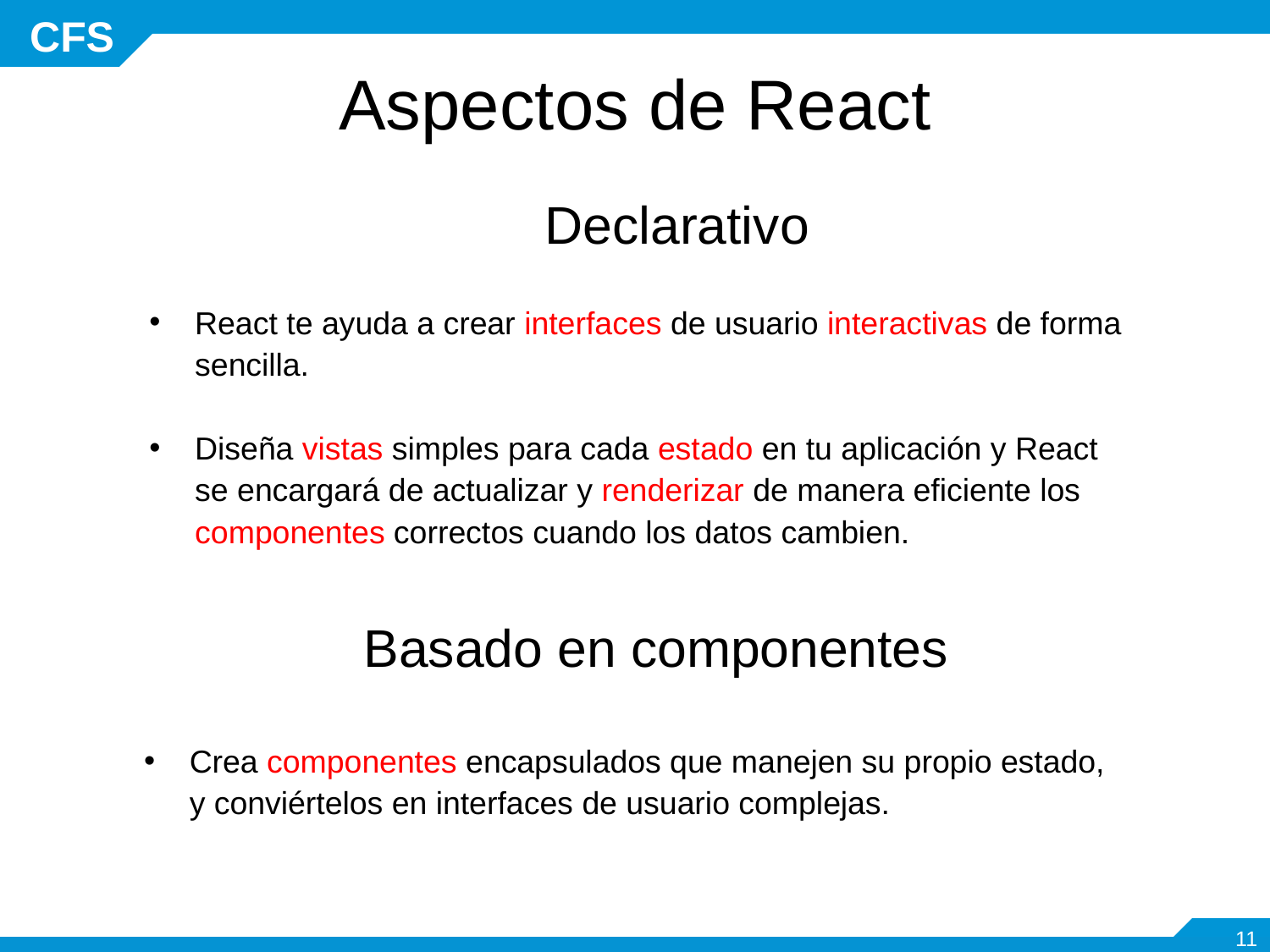

# Aspectos de React
Declarativo
React te ayuda a crear interfaces de usuario interactivas de forma sencilla.

Diseña vistas simples para cada estado en tu aplicación y React se encargará de actualizar y renderizar de manera eficiente los componentes correctos cuando los datos cambien.

Basado en componentes
Crea componentes encapsulados que manejen su propio estado, y conviértelos en interfaces de usuario complejas.
11